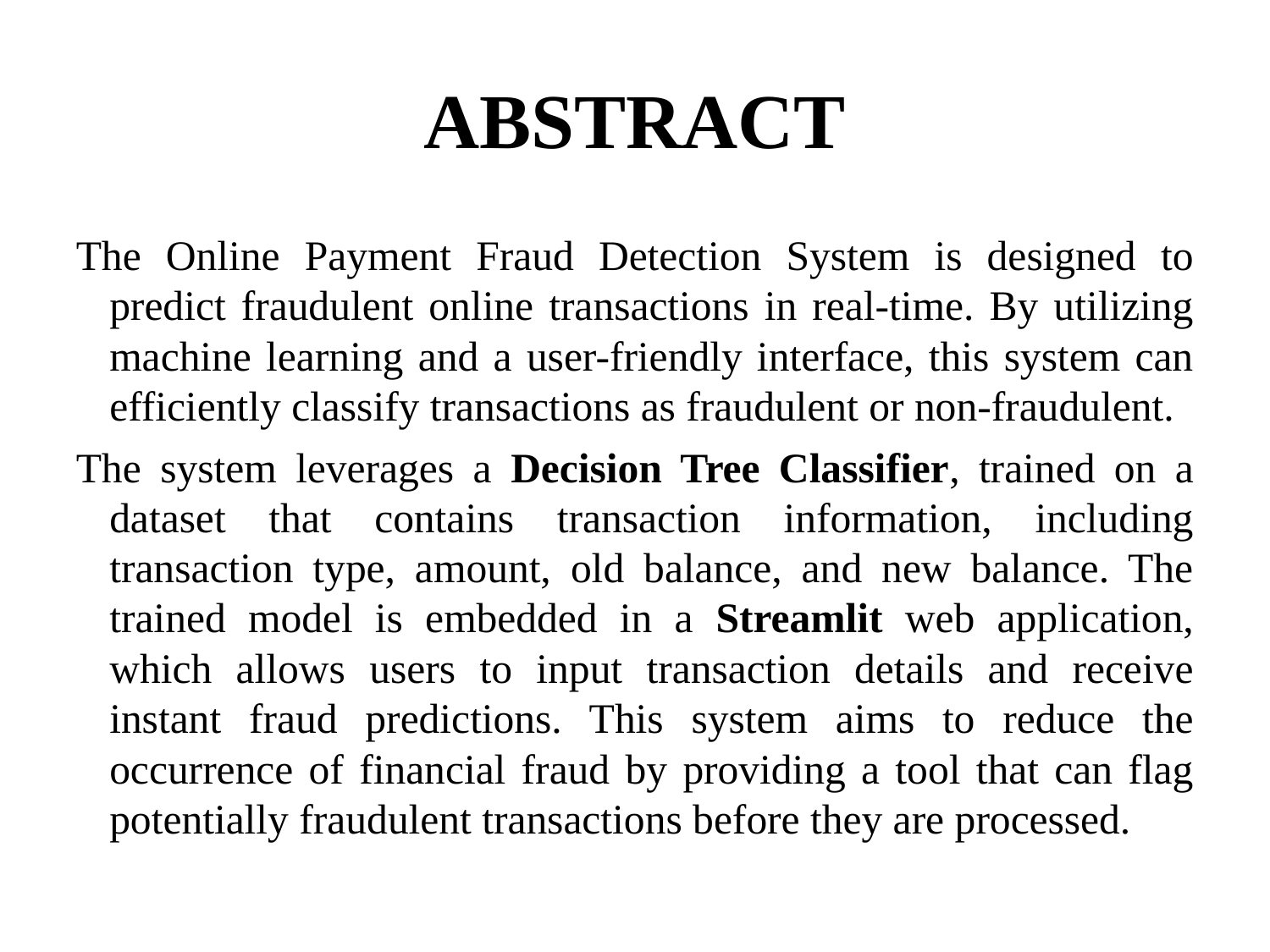

# ABSTRACT
The Online Payment Fraud Detection System is designed to predict fraudulent online transactions in real-time. By utilizing machine learning and a user-friendly interface, this system can efficiently classify transactions as fraudulent or non-fraudulent.
The system leverages a Decision Tree Classifier, trained on a dataset that contains transaction information, including transaction type, amount, old balance, and new balance. The trained model is embedded in a Streamlit web application, which allows users to input transaction details and receive instant fraud predictions. This system aims to reduce the occurrence of financial fraud by providing a tool that can flag potentially fraudulent transactions before they are processed.